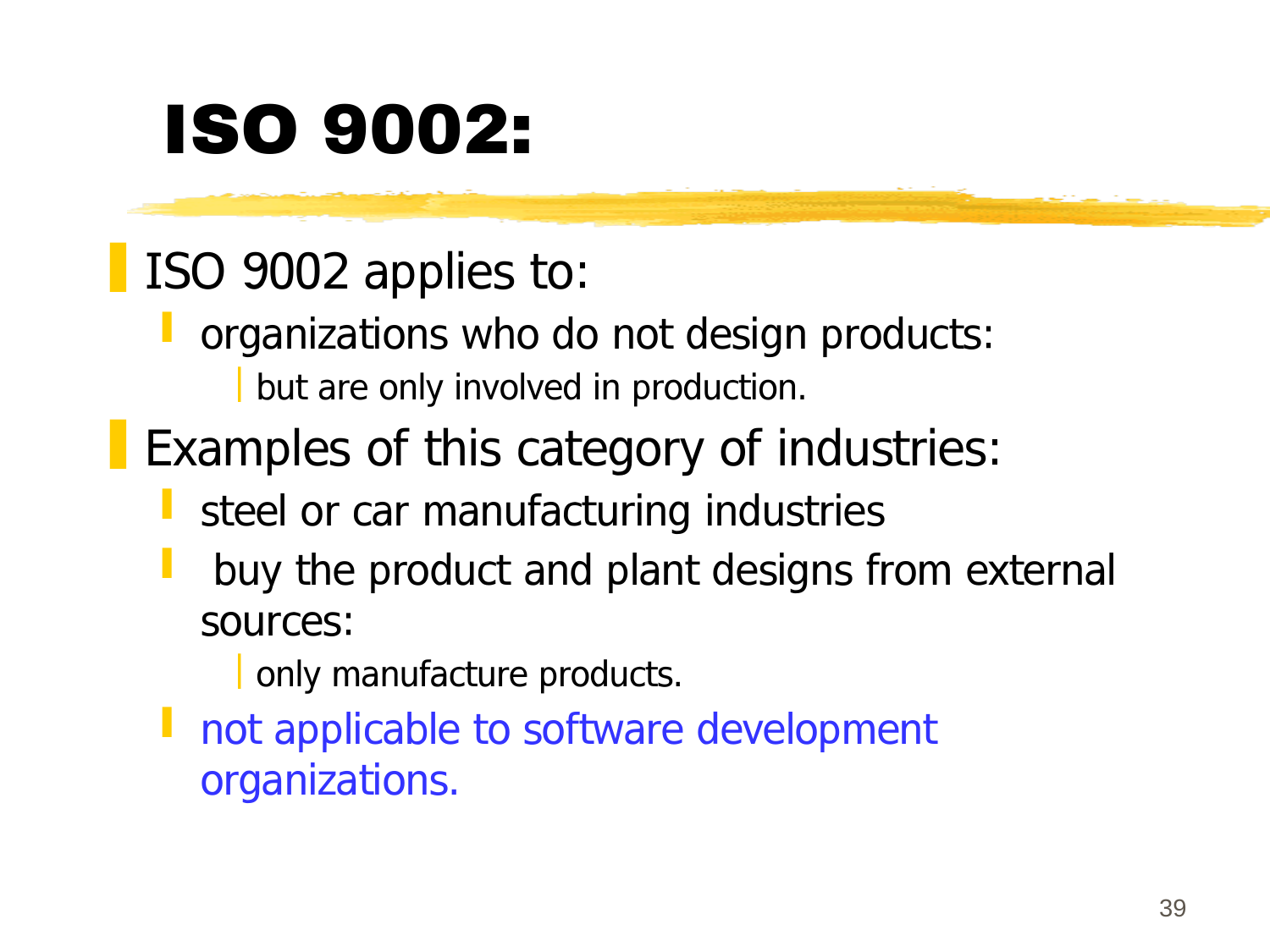

# ISO 9002:
ISO 9002 applies to:
organizations who do not design products:
but are only involved in production.
Examples of this category of industries:
steel or car manufacturing industries
 buy the product and plant designs from external sources:
only manufacture products.
not applicable to software development organizations.
39